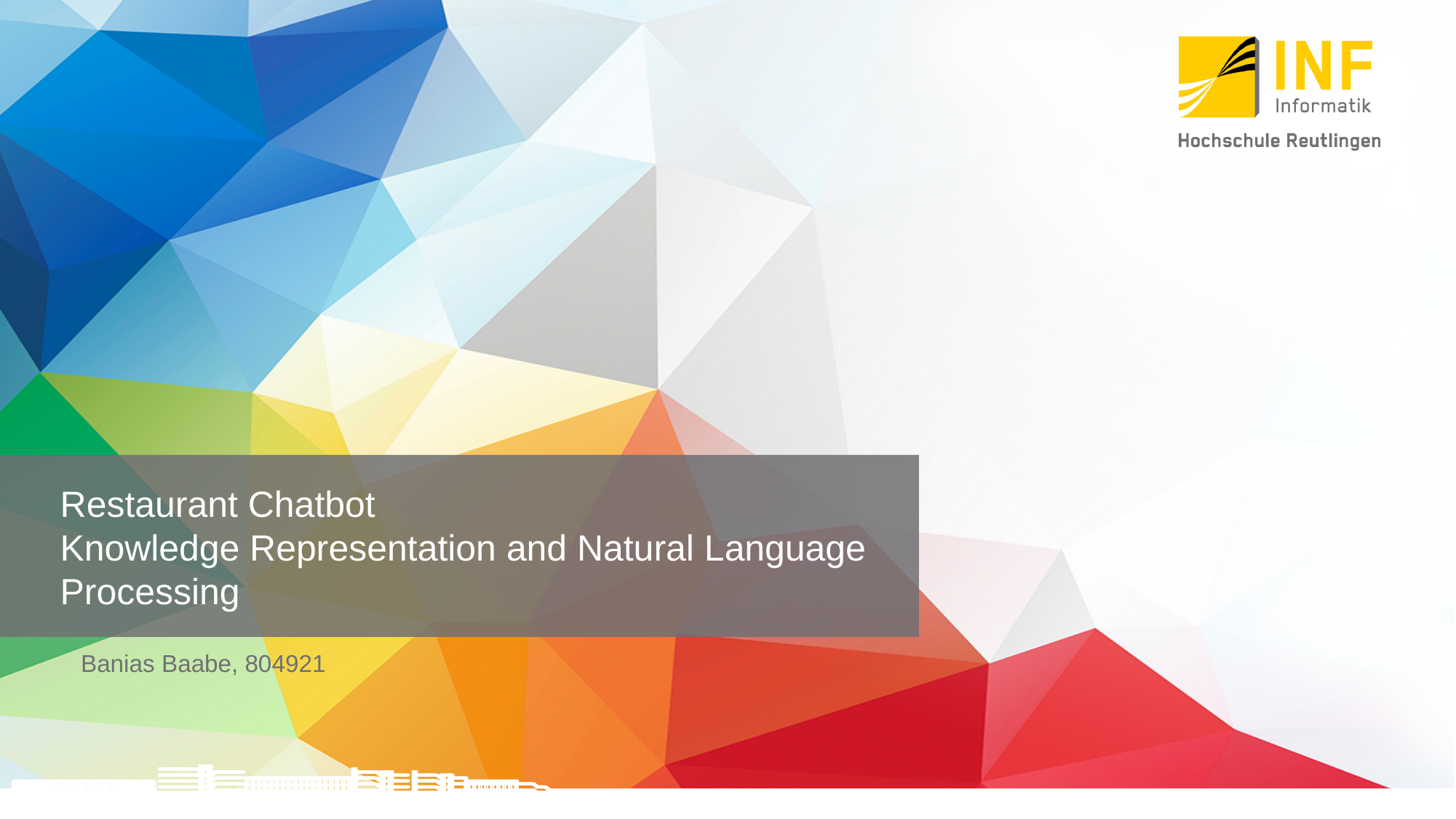

# Restaurant Chatbot Knowledge Representation and Natural Language Processing
Banias Baabe, 804921